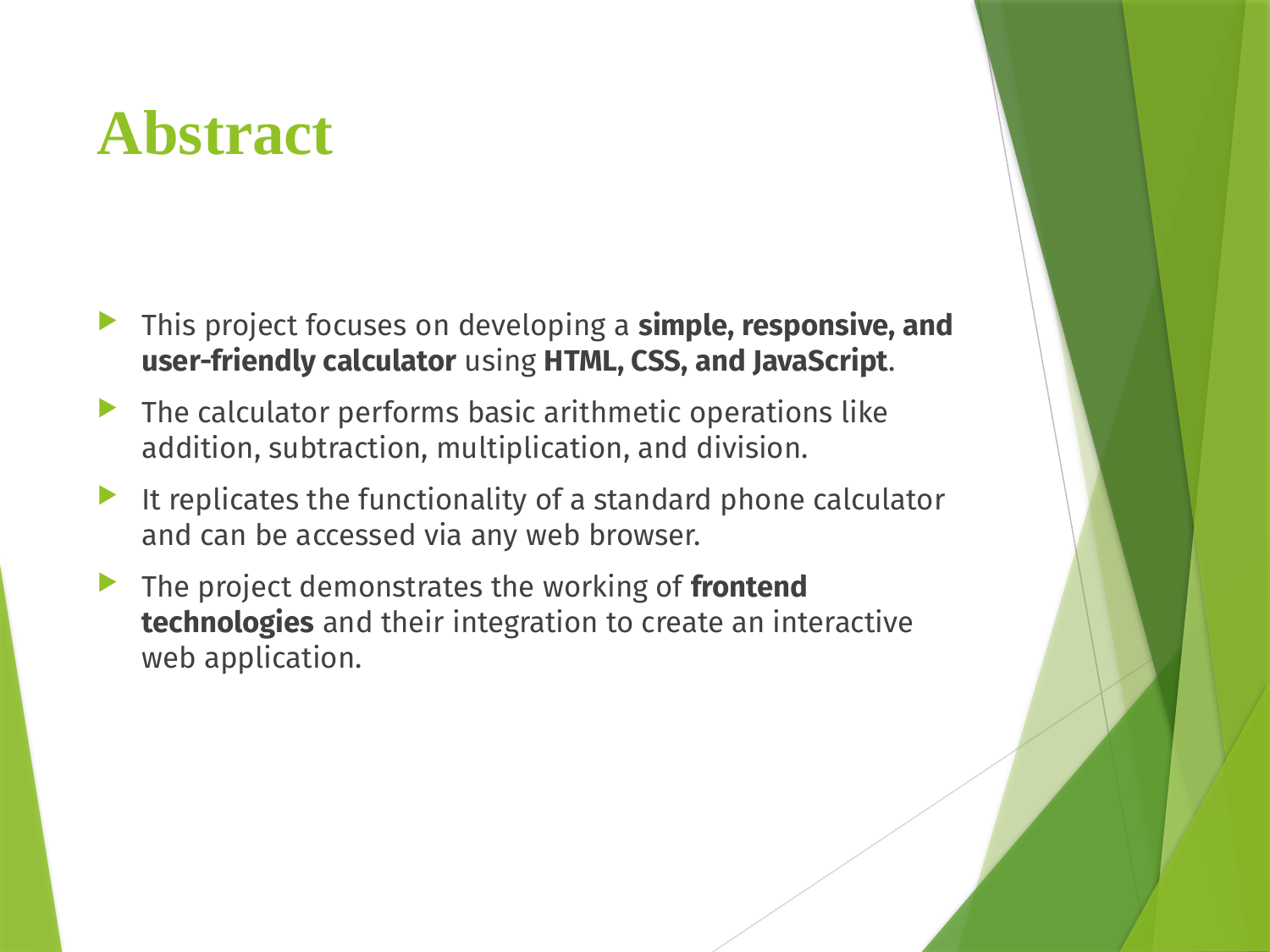

# Abstract
This project focuses on developing a simple, responsive, and user-friendly calculator using HTML, CSS, and JavaScript.
The calculator performs basic arithmetic operations like addition, subtraction, multiplication, and division.
It replicates the functionality of a standard phone calculator and can be accessed via any web browser.
The project demonstrates the working of frontend technologies and their integration to create an interactive web application.